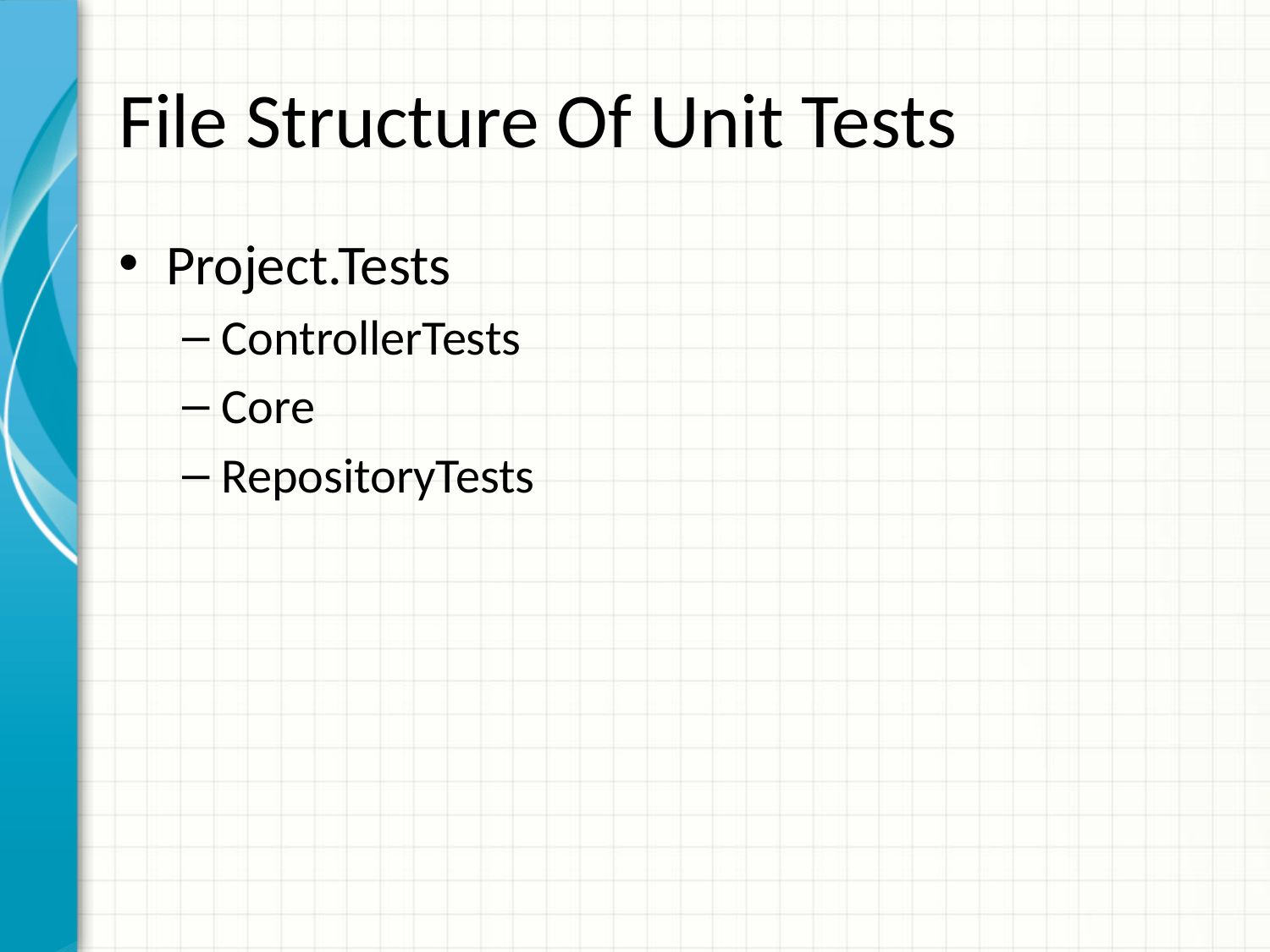

# File Structure Of Unit Tests
Project.Tests
ControllerTests
Core
RepositoryTests